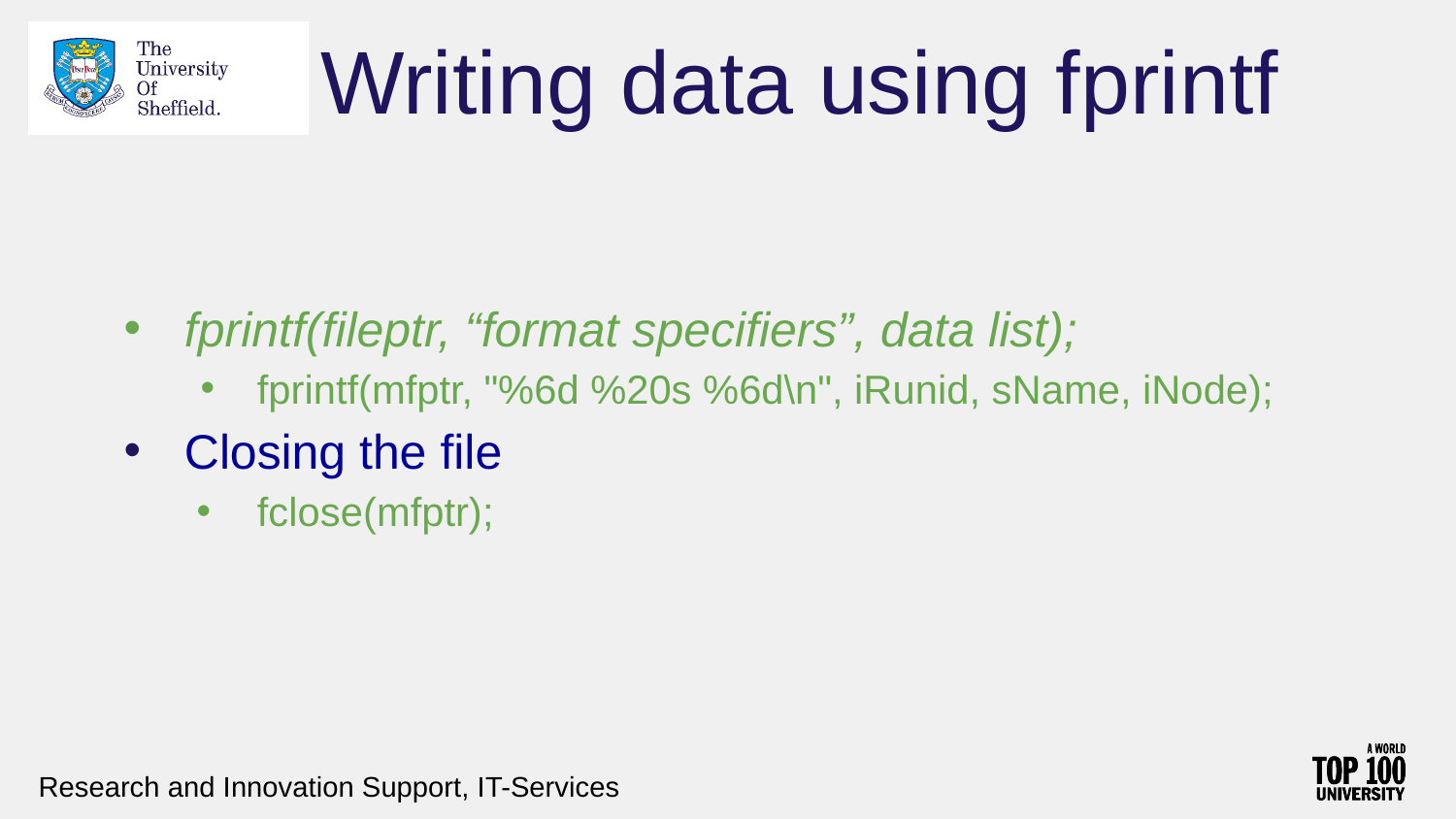

# Writing data using fprintf
fprintf(fileptr, “format specifiers”, data list);
fprintf(mfptr, "%6d %20s %6d\n", iRunid, sName, iNode);
Closing the file
fclose(mfptr);